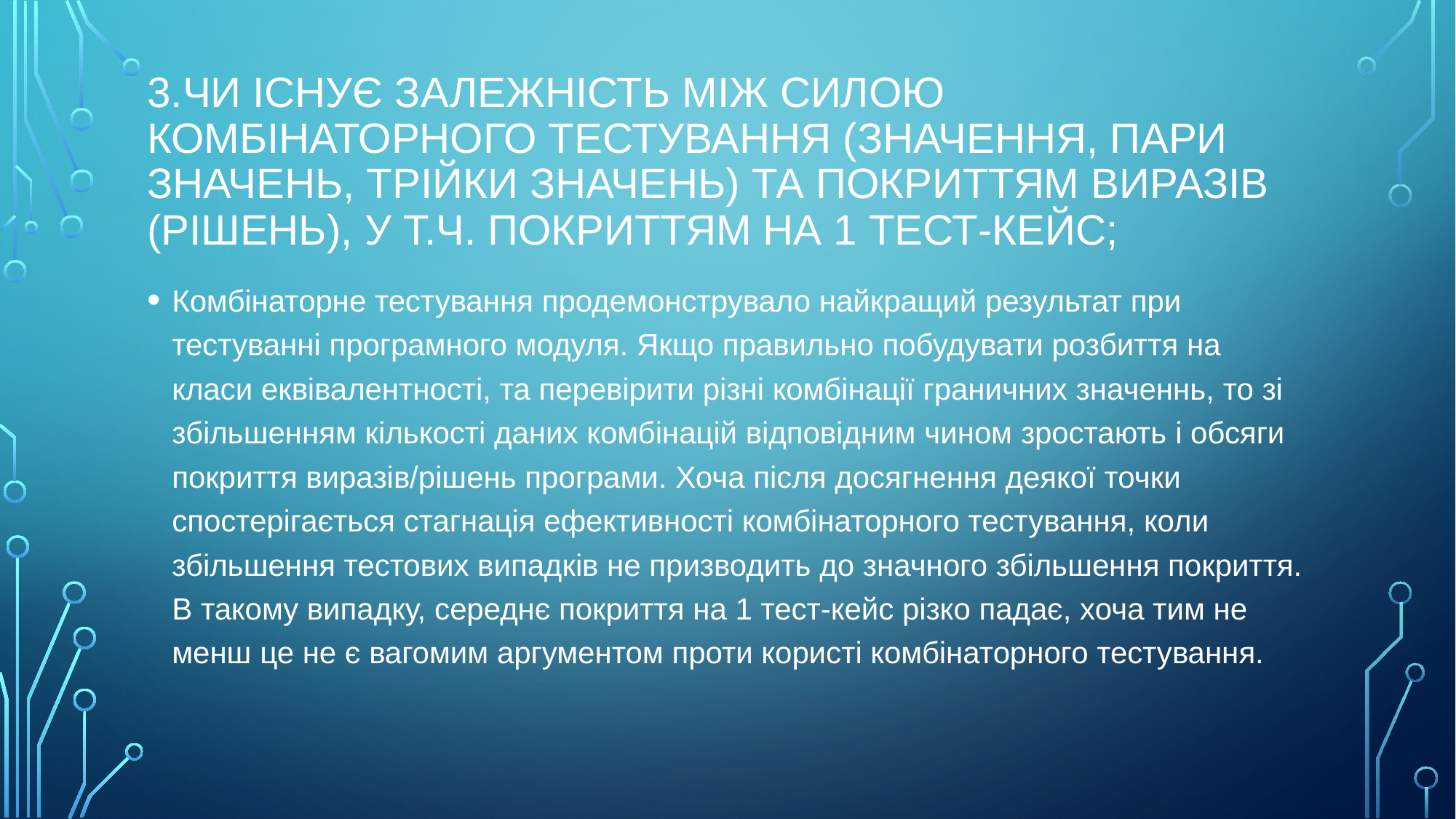

# 3.чи існує залежність між силою комбінаторного тестування (значення, пари значень, трійки значень) та покриттям виразів (рішень), у т.ч. покриттям на 1 тест-кейс;
Комбінаторне тестування продемонструвало найкращий результат при тестуванні програмного модуля. Якщо правильно побудувати розбиття на класи еквівалентності, та перевірити різні комбінації граничних значеннь, то зі збільшенням кількості даних комбінацій відповідним чином зростають і обсяги покриття виразів/рішень програми. Хоча після досягнення деякої точки спостерігається стагнація ефективності комбінаторного тестування, коли збільшення тестових випадків не призводить до значного збільшення покриття. В такому випадку, середнє покриття на 1 тест-кейс різко падає, хоча тим не менш це не є вагомим аргументом проти користі комбінаторного тестування.